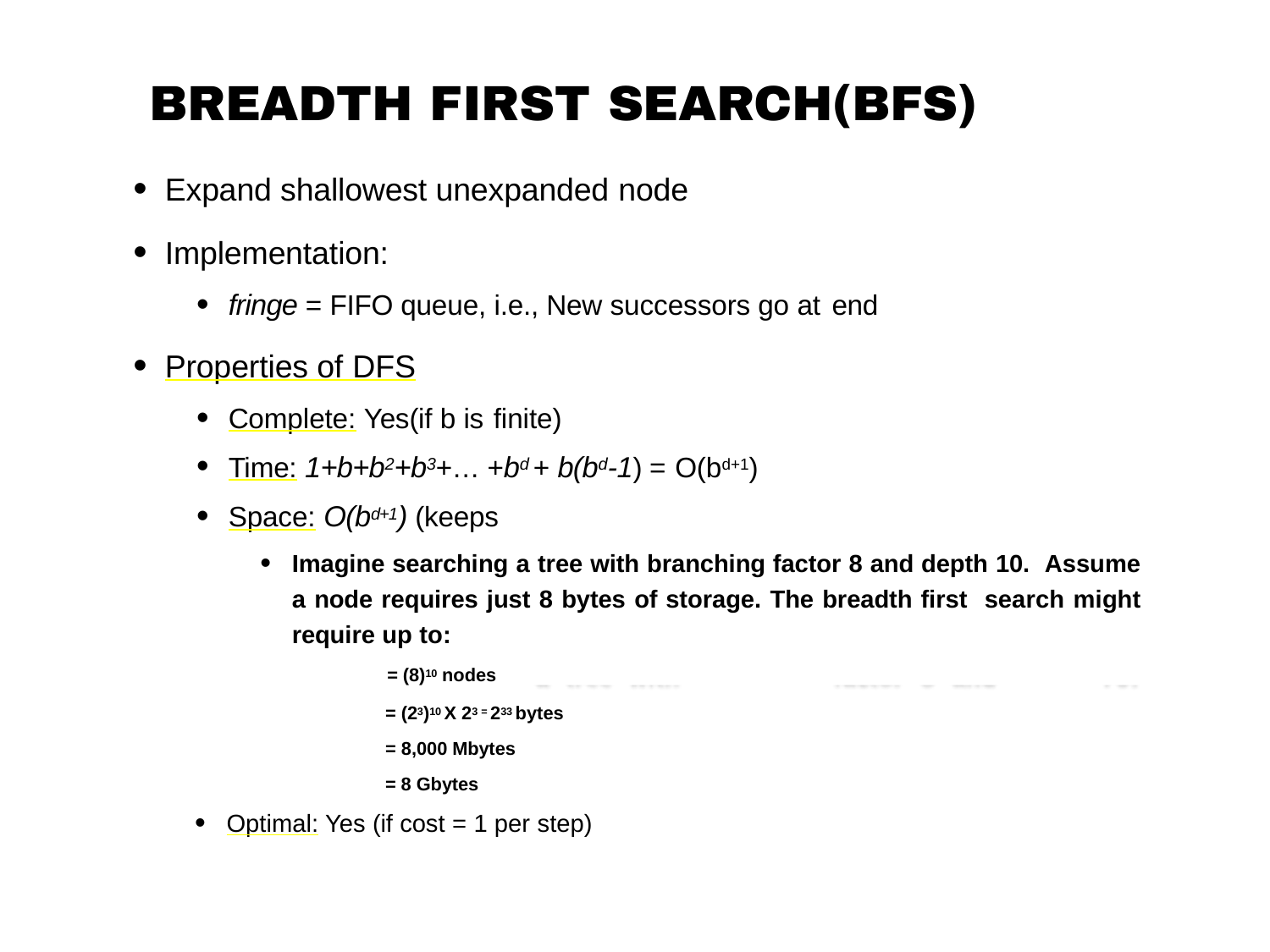

# BREADTH FIRST SEARCH(BFS)
Expand shallowest unexpanded node
Implementation:
fringe = FIFO queue, i.e., New successors go at end
Properties of DFS
Complete: Yes(if b is finite)
Time: 1+b+b2+b3+… +bd + b(bd-1) = O(bd+1)
Space: O(bd+1) (keeps every node in memory)
Imagine searching a tree with branching factor 8 and depth 10.  Assume a node requires just 8 bytes of storage. The breadth first  search might require up to:
= (8)10 nodes

= (23)10 X 23 = 233 bytes
= 8,000 Mbytes
= 8 Gbytes
Optimal: Yes (if cost = 1 per step)

38